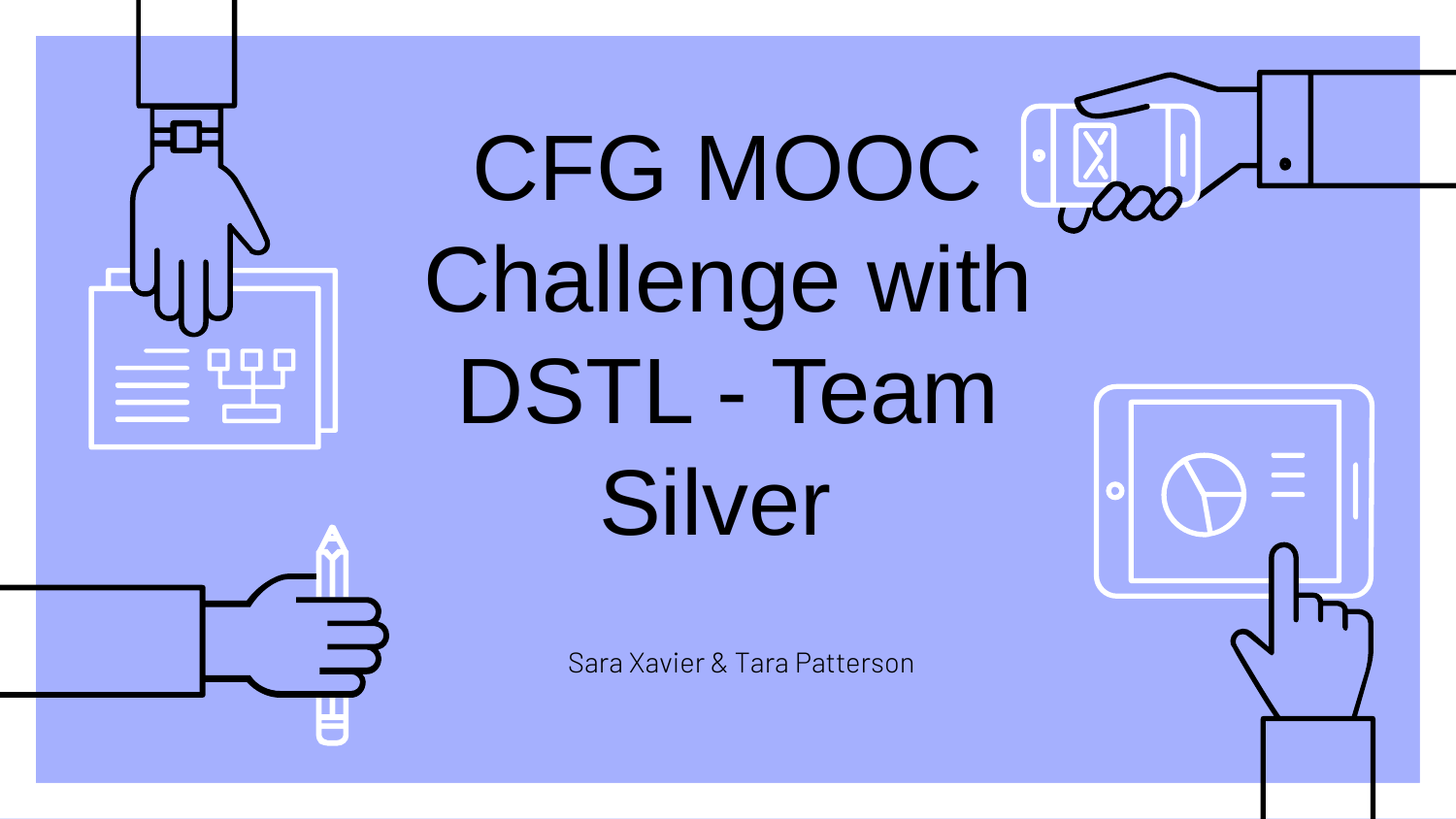

# CFG MOOC Challenge with DSTL - Team Silver
Sara Xavier & Tara Patterson